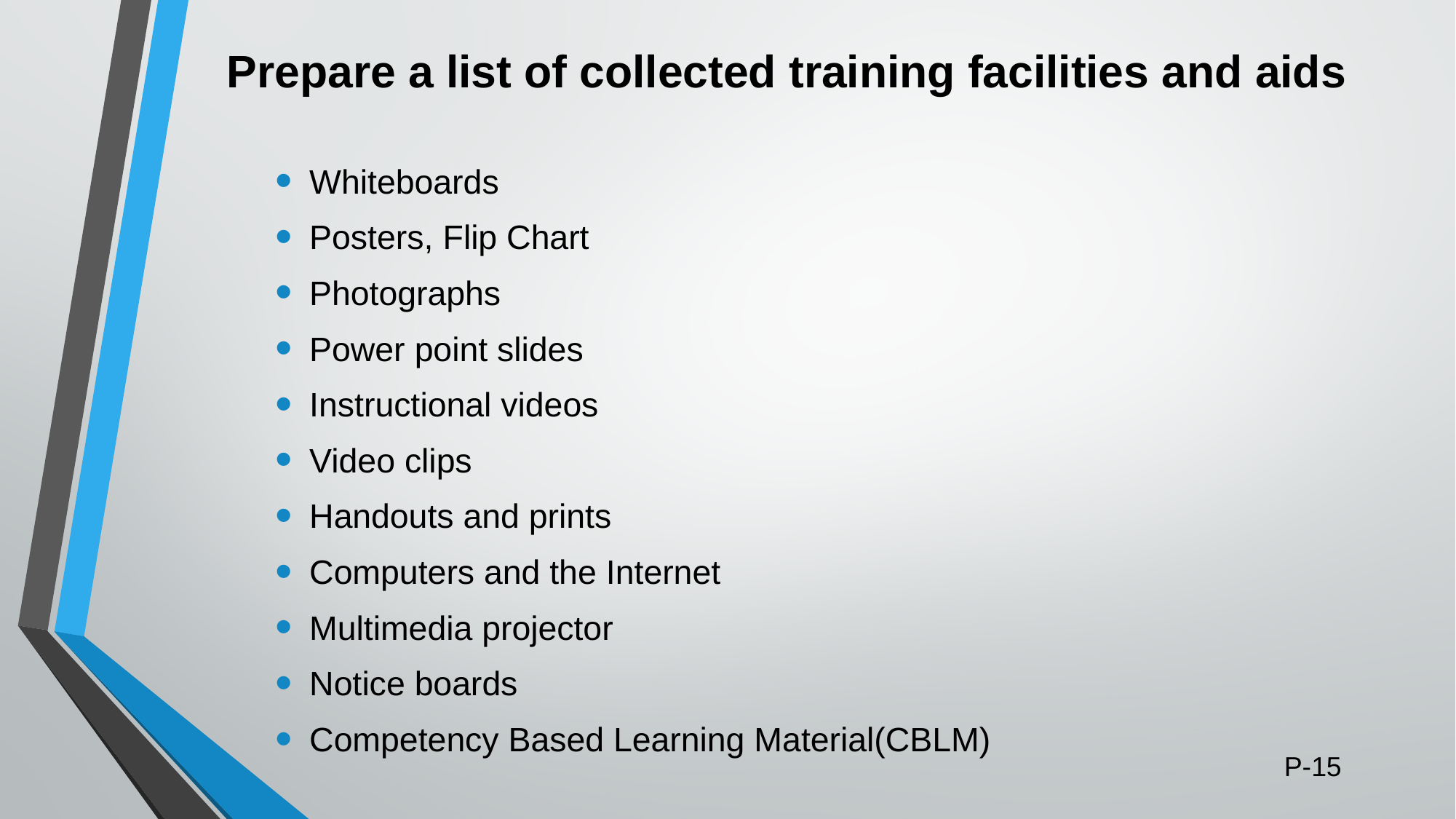

# Prepare a list of collected training facilities and aids
Whiteboards
Posters, Flip Chart
Photographs
Power point slides
Instructional videos
Video clips
Handouts and prints
Computers and the Internet
Multimedia projector
Notice boards
Competency Based Learning Material(CBLM)
P-15